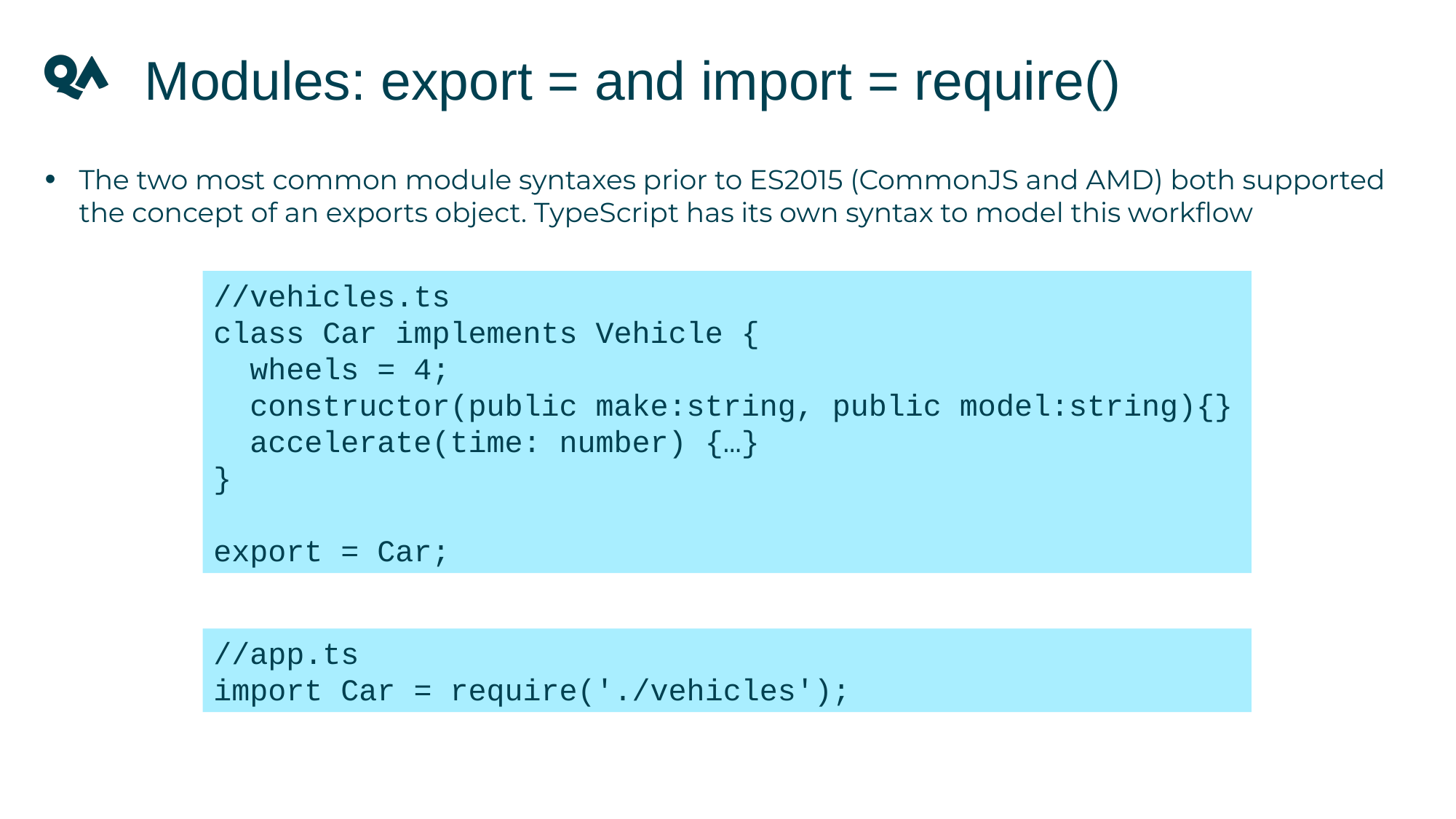

Modules: export = and import = require()
The two most common module syntaxes prior to ES2015 (CommonJS and AMD) both supported the concept of an exports object. TypeScript has its own syntax to model this workflow
//vehicles.ts
class Car implements Vehicle {
  wheels = 4;
  constructor(public make:string, public model:string){}
  accelerate(time: number) {…}
}

export = Car;
//app.ts
import Car = require('./vehicles');